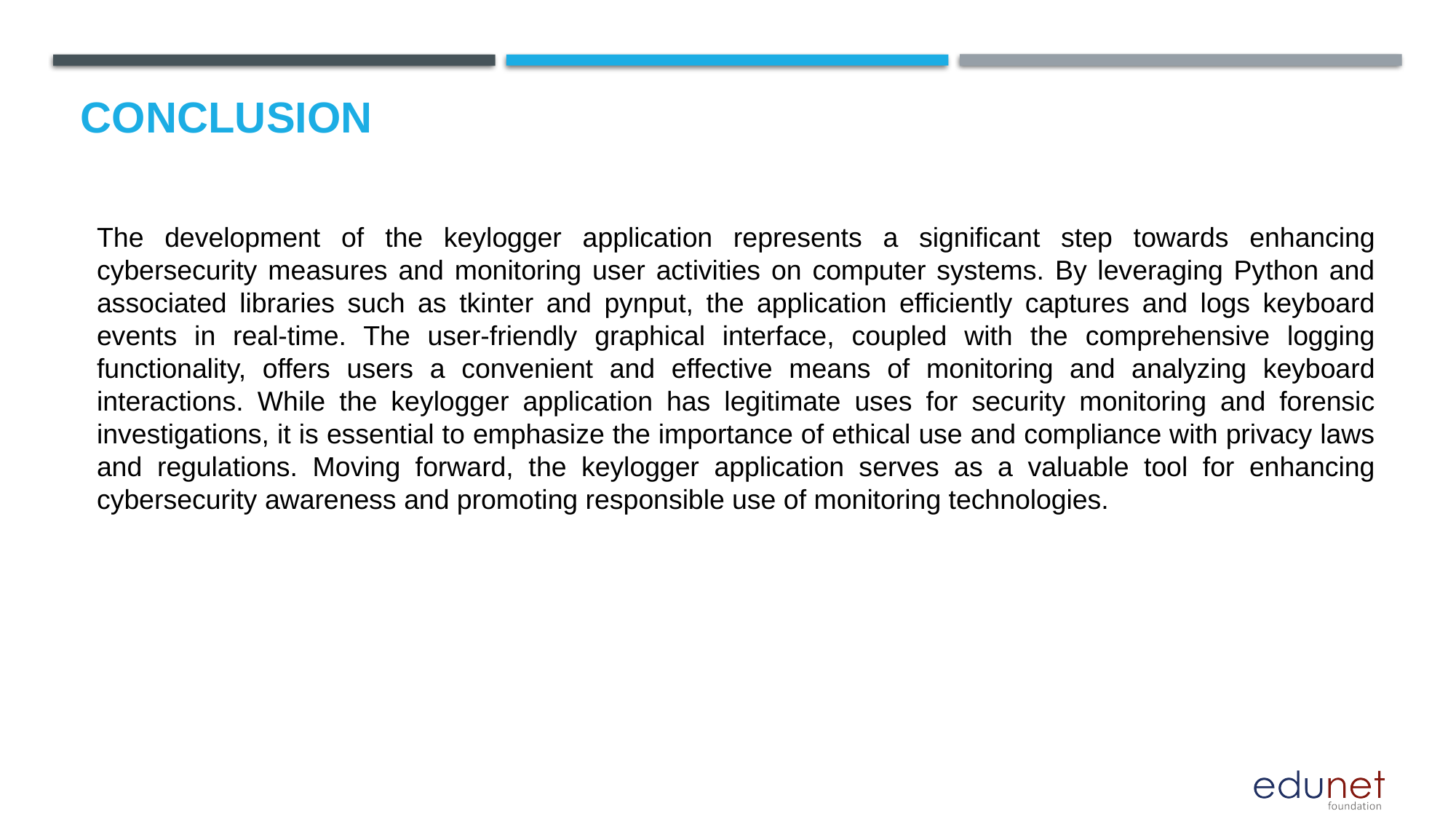

# Conclusion

The development of the keylogger application represents a significant step towards enhancing cybersecurity measures and monitoring user activities on computer systems. By leveraging Python and associated libraries such as tkinter and pynput, the application efficiently captures and logs keyboard events in real-time. The user-friendly graphical interface, coupled with the comprehensive logging functionality, offers users a convenient and effective means of monitoring and analyzing keyboard interactions. While the keylogger application has legitimate uses for security monitoring and forensic investigations, it is essential to emphasize the importance of ethical use and compliance with privacy laws and regulations. Moving forward, the keylogger application serves as a valuable tool for enhancing cybersecurity awareness and promoting responsible use of monitoring technologies.